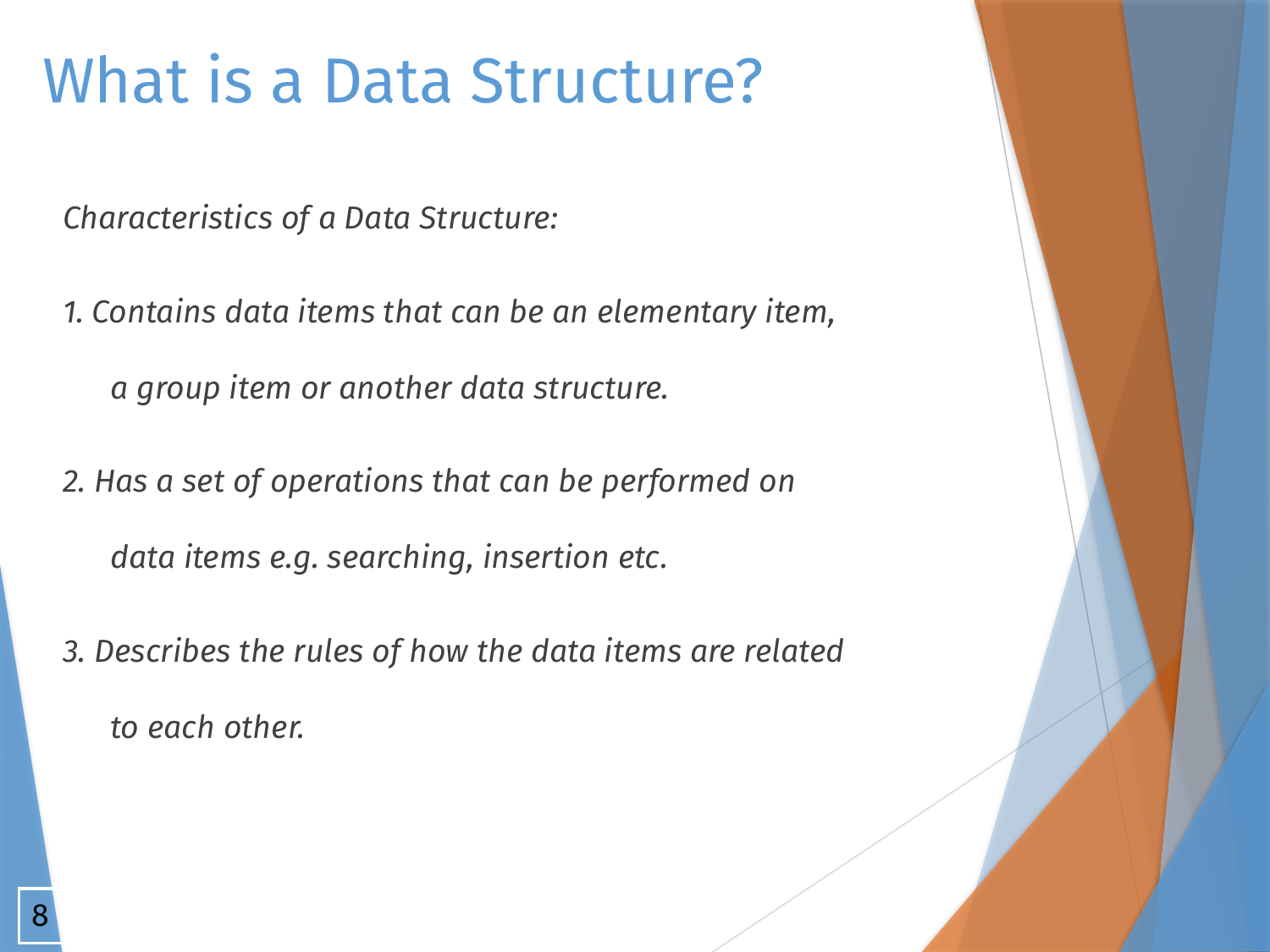

What is a Data Structure?
Characteristics of a Data Structure:
1. Contains data items that can be an elementary item, a group item or another data structure.
2. Has a set of operations that can be performed on data items e.g. searching, insertion etc.
3. Describes the rules of how the data items are related to each other.
8